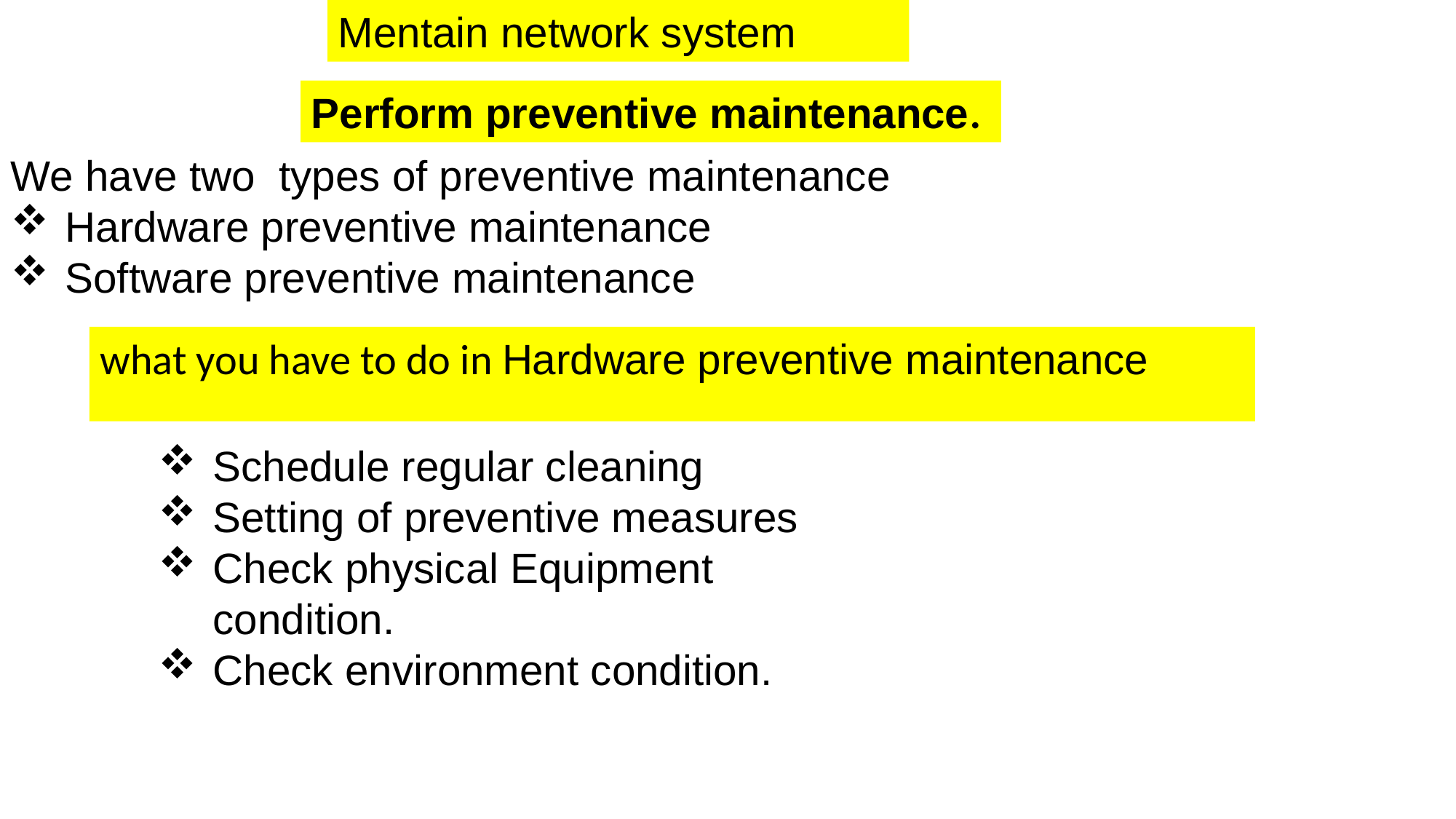

Mentain network system
Perform preventive maintenance.
We have two  types of preventive maintenance
Hardware preventive maintenance
Software preventive maintenance
what you have to do in Hardware preventive maintenance

Maintain Network system 	Learning hours
Schedule regular cleaning
Setting of preventive measures
Check physical Equipment condition.
Check environment condition.